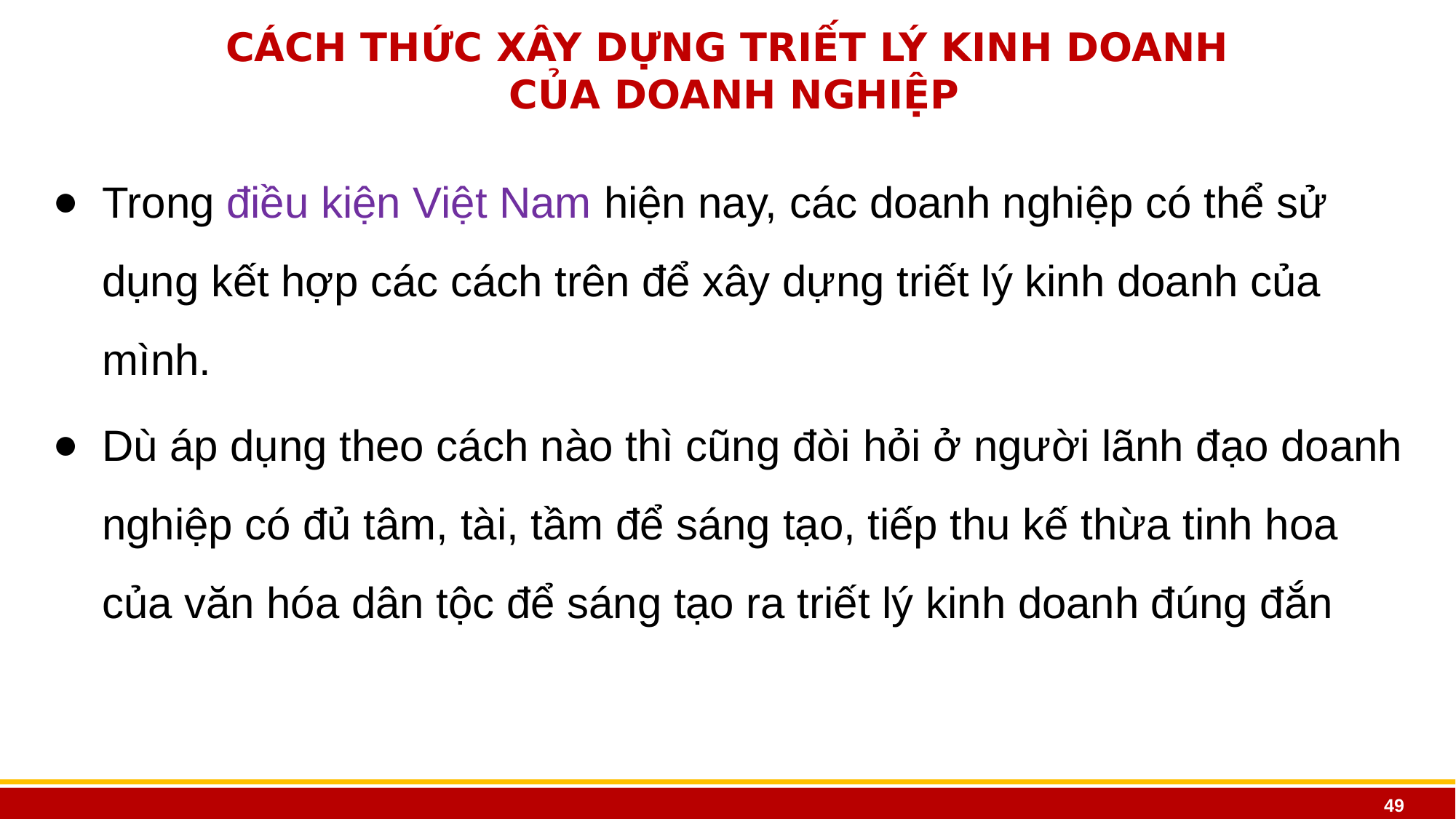

# CÁCH THỨC XÂY DỰNG TRIẾT LÝ KINH DOANH CỦA DOANH NGHIỆP
Trong điều kiện Việt Nam hiện nay, các doanh nghiệp có thể sử dụng kết hợp các cách trên để xây dựng triết lý kinh doanh của mình.
Dù áp dụng theo cách nào thì cũng đòi hỏi ở người lãnh đạo doanh nghiệp có đủ tâm, tài, tầm để sáng tạo, tiếp thu kế thừa tinh hoa của văn hóa dân tộc để sáng tạo ra triết lý kinh doanh đúng đắn

49